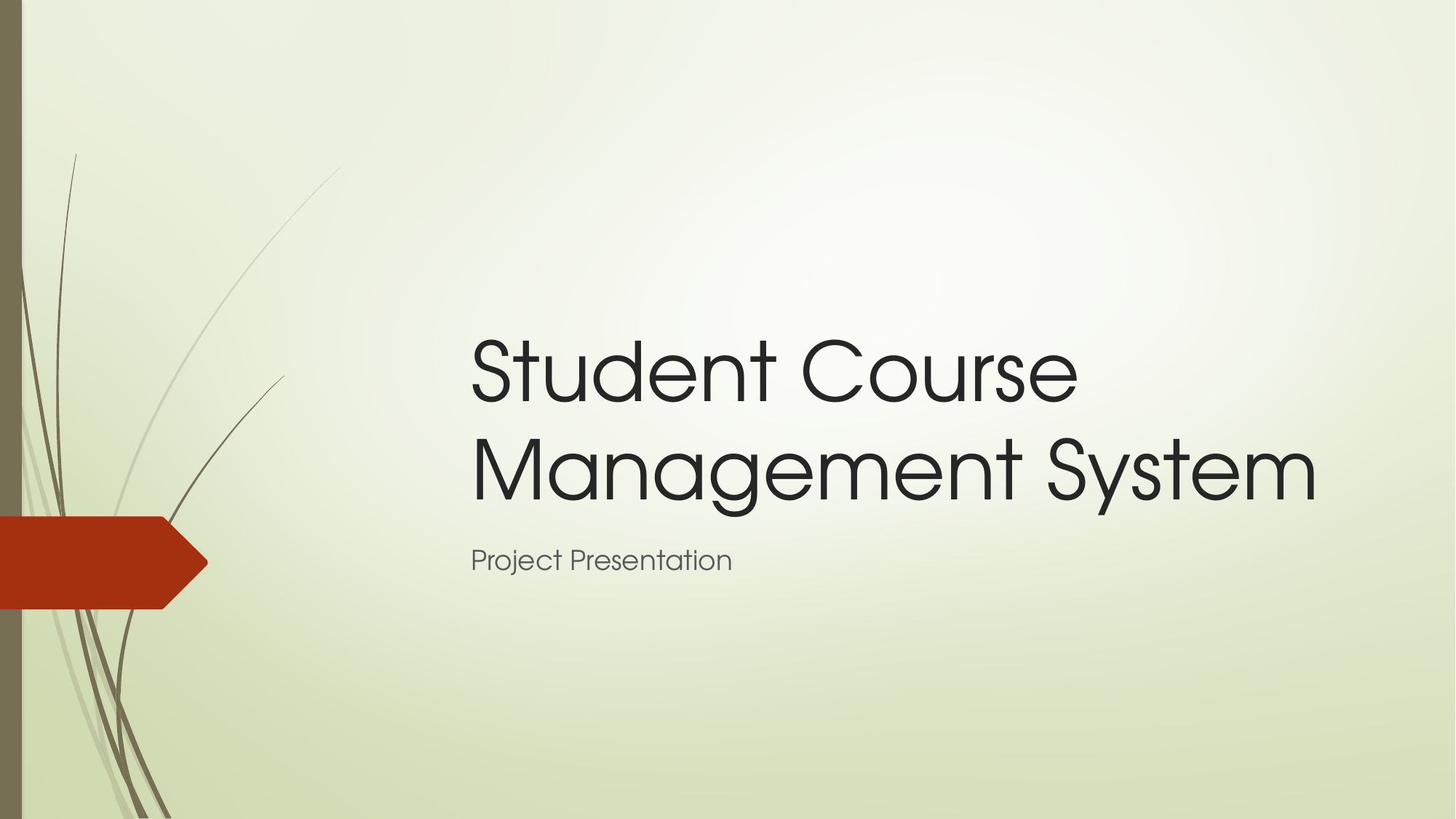

# Student Course Management System
Project Presentation